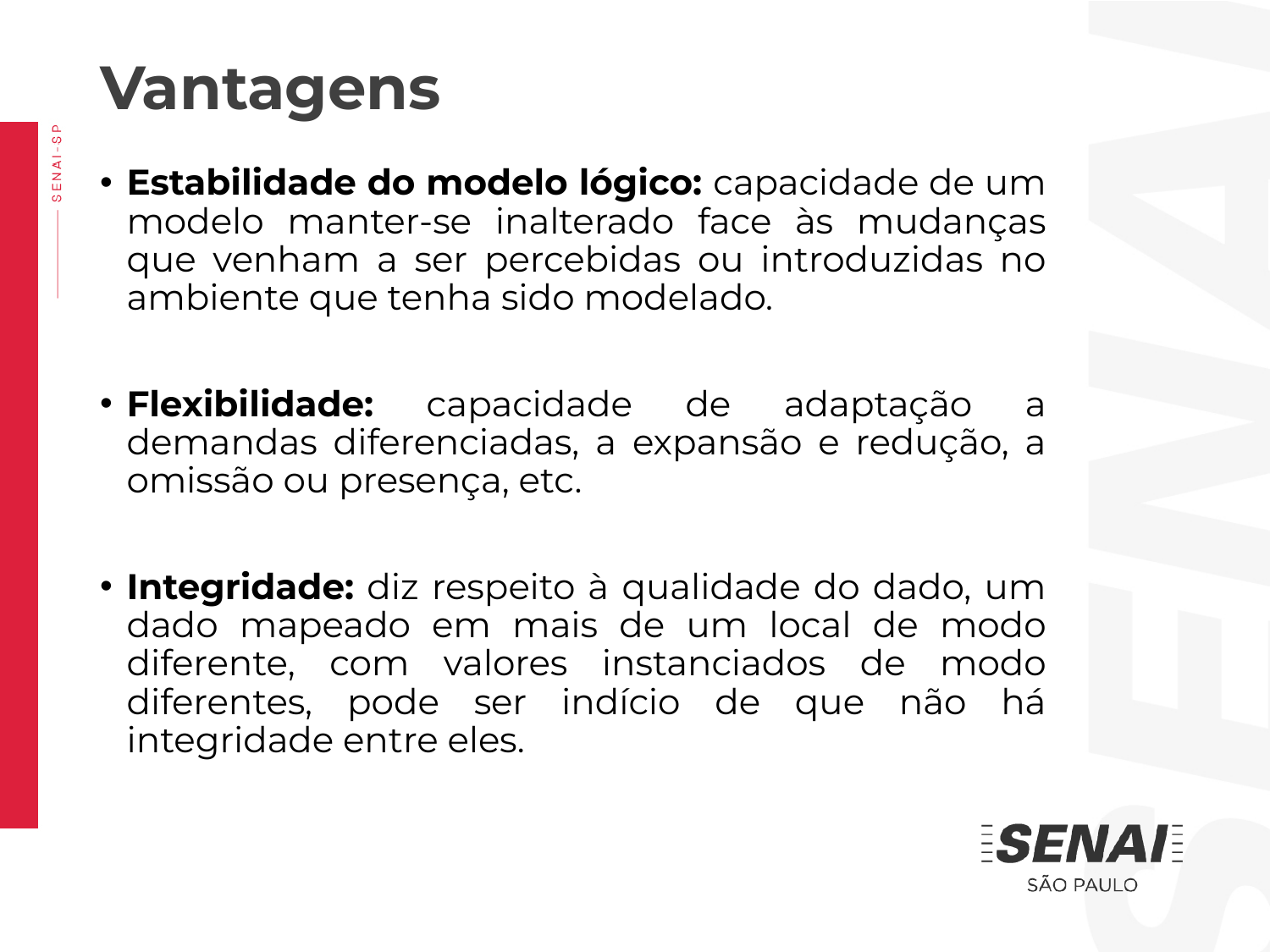

Vantagens
Estabilidade do modelo lógico: capacidade de um modelo manter-se inalterado face às mudanças que venham a ser percebidas ou introduzidas no ambiente que tenha sido modelado.

Flexibilidade: capacidade de adaptação a demandas diferenciadas, a expansão e redução, a omissão ou presença, etc.

Integridade: diz respeito à qualidade do dado, um dado mapeado em mais de um local de modo diferente, com valores instanciados de modo diferentes, pode ser indício de que não há integridade entre eles.